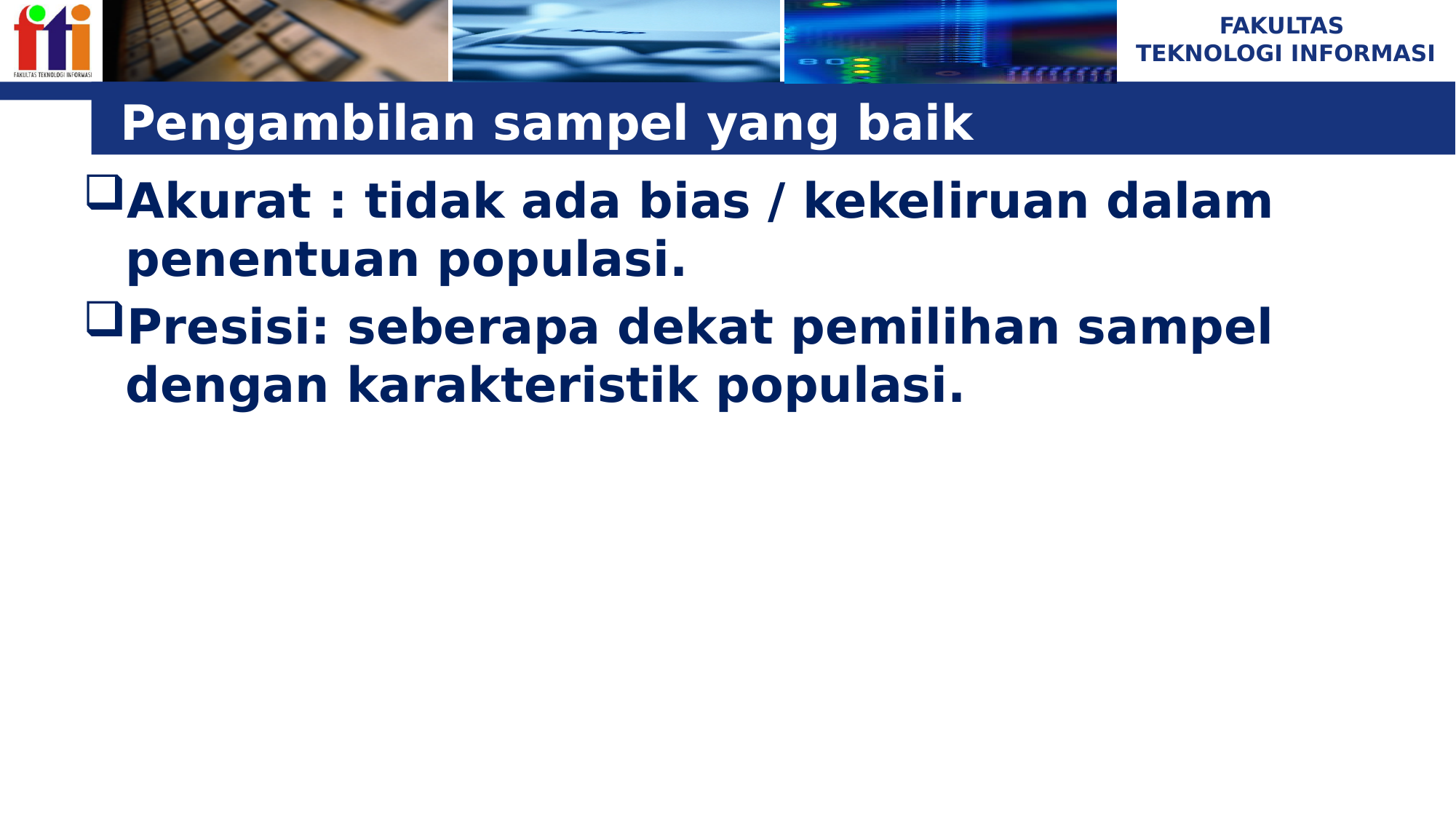

# Pengambilan sampel yang baik
Akurat : tidak ada bias / kekeliruan dalam penentuan populasi.
Presisi: seberapa dekat pemilihan sampel dengan karakteristik populasi.